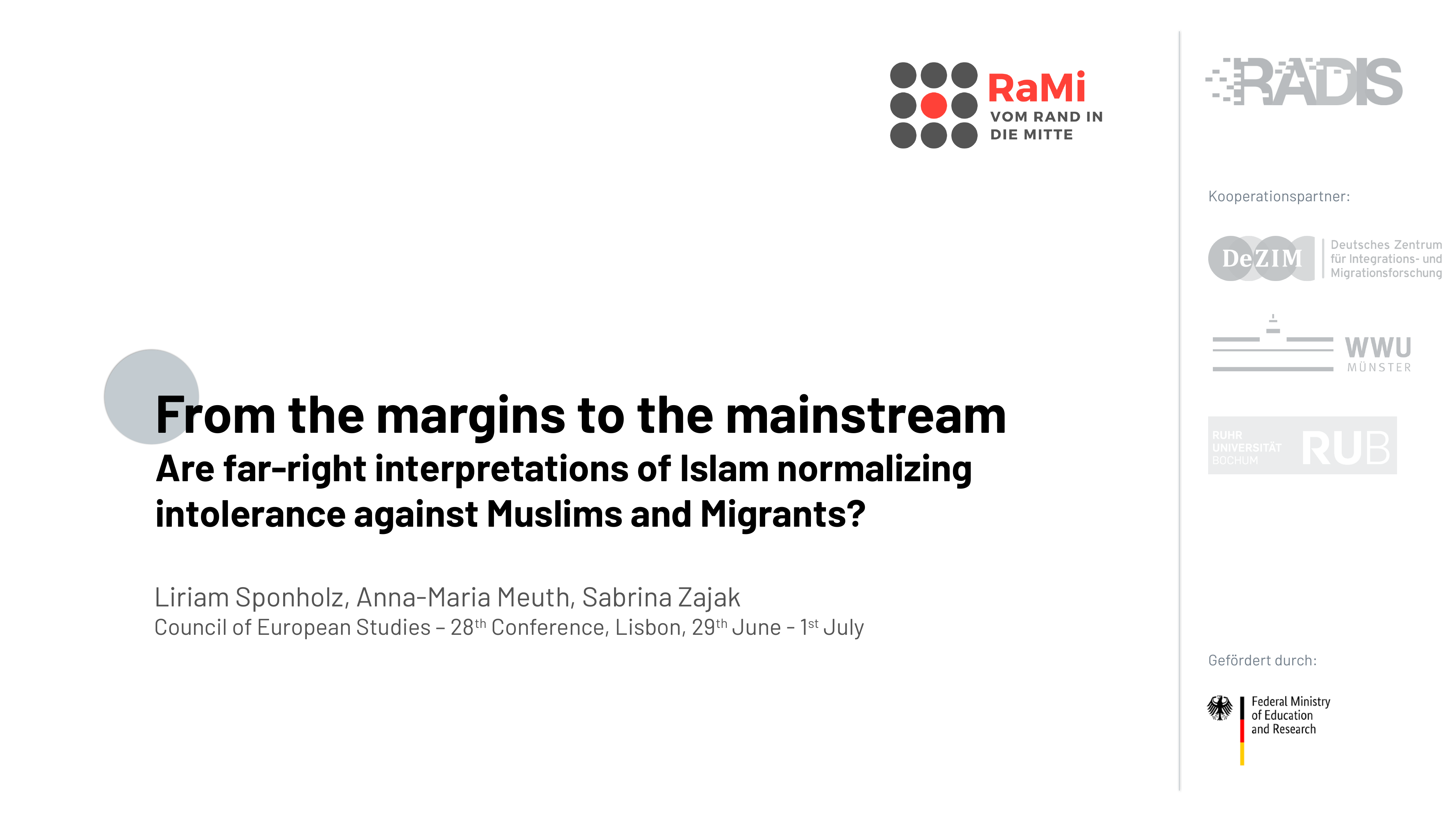

# From the margins to the mainstream Are far-right interpretations of Islam normalizing intolerance against Muslims and Migrants?
Liriam Sponholz, Anna-Maria Meuth, Sabrina Zajak
Council of European Studies – 28th Conference, Lisbon, 29th June - 1st July